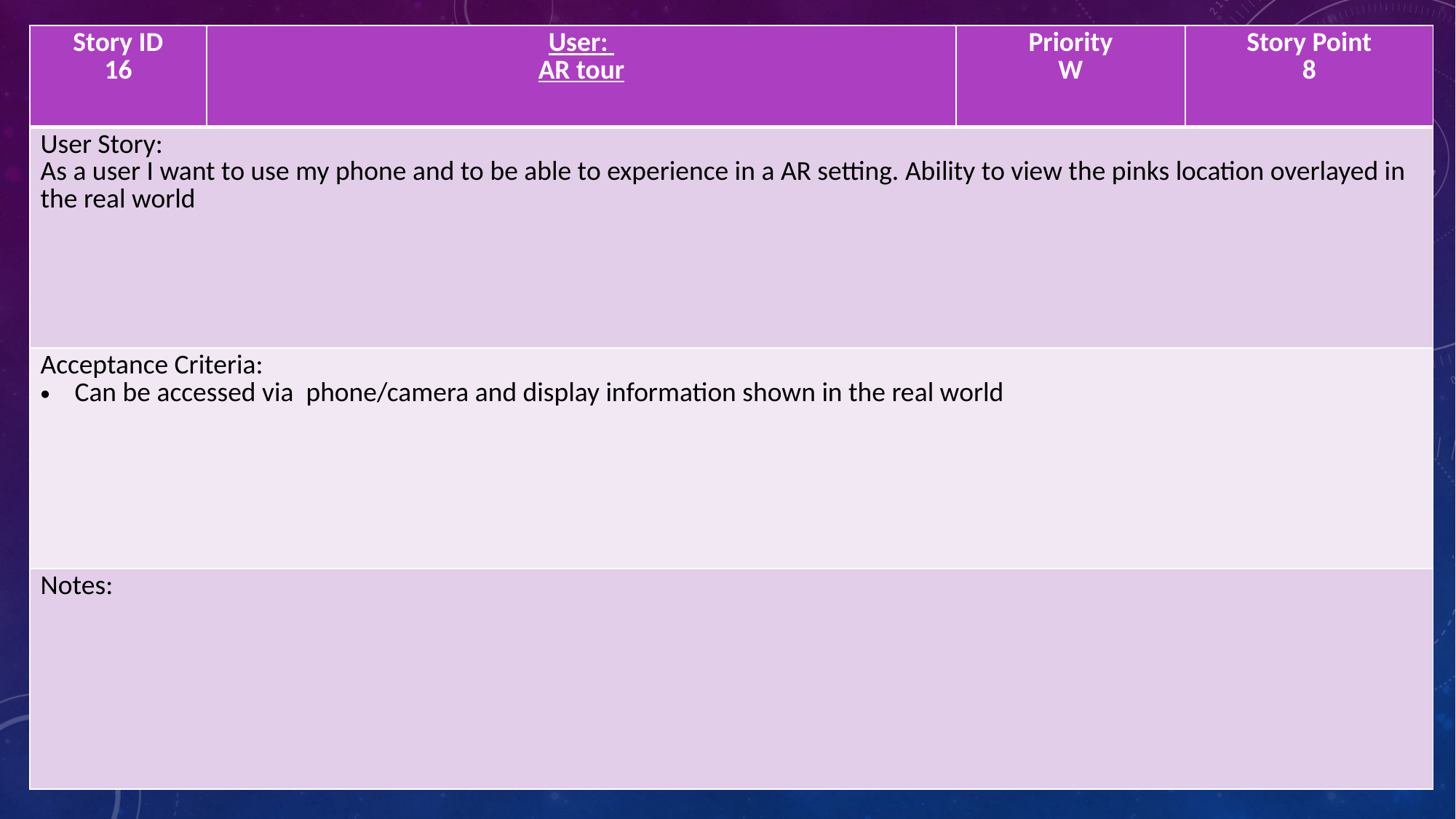

| Story ID 16 | User: AR tour | Priority W | Story Point 8 |
| --- | --- | --- | --- |
| User Story: As a user I want to use my phone and to be able to experience in a AR setting. Ability to view the pinks location overlayed in the real world |  |  |  |
| Acceptance Criteria: Can be accessed via phone/camera and display information shown in the real world |  |  |  |
| Notes: |  |  |  |